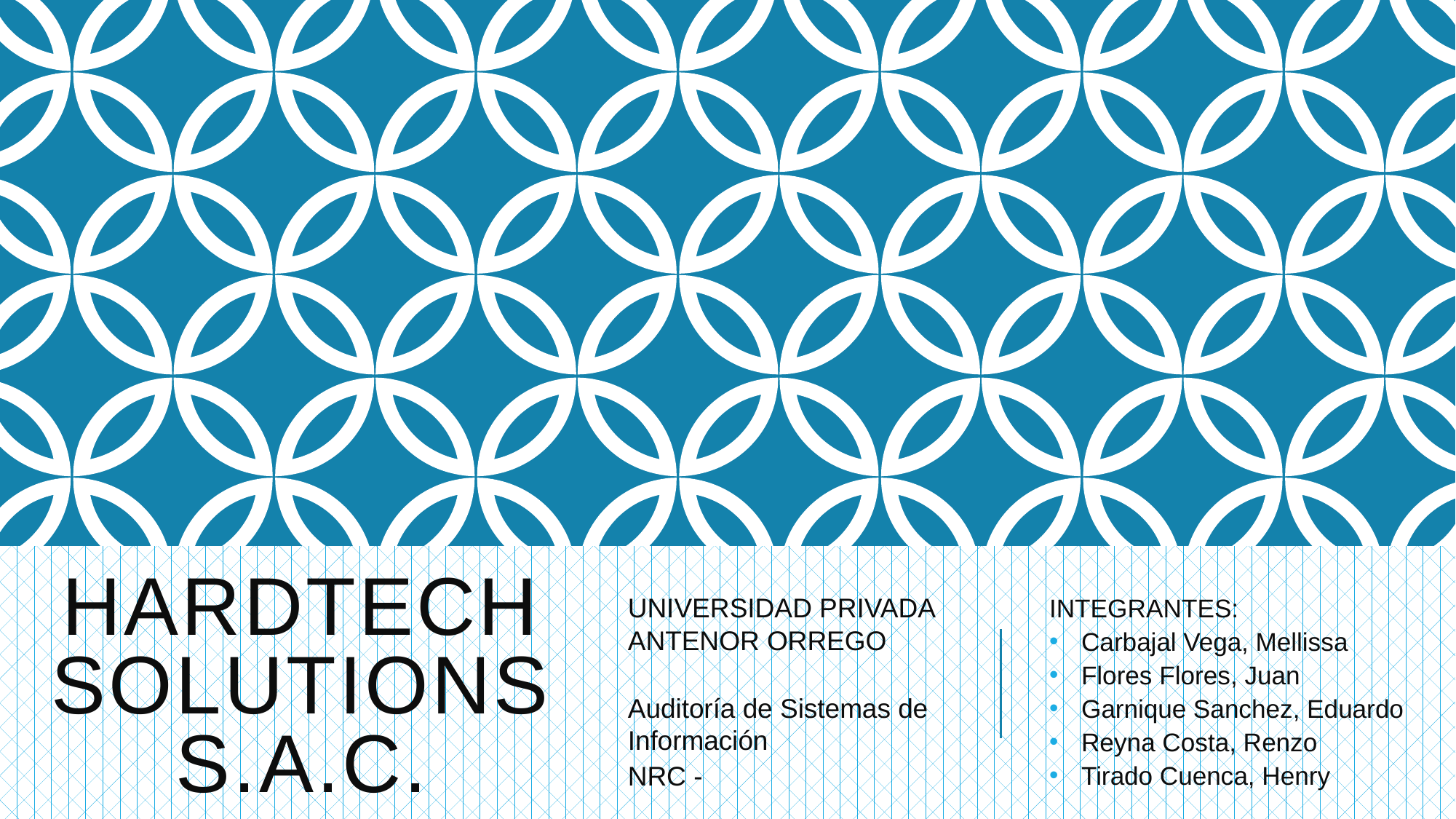

# HARDTECH SOLUTIONS S.A.C.
UNIVERSIDAD PRIVADA ANTENOR ORREGO
Auditoría de Sistemas de Información
NRC -
INTEGRANTES:
Carbajal Vega, Mellissa
Flores Flores, Juan
Garnique Sanchez, Eduardo
Reyna Costa, Renzo
Tirado Cuenca, Henry